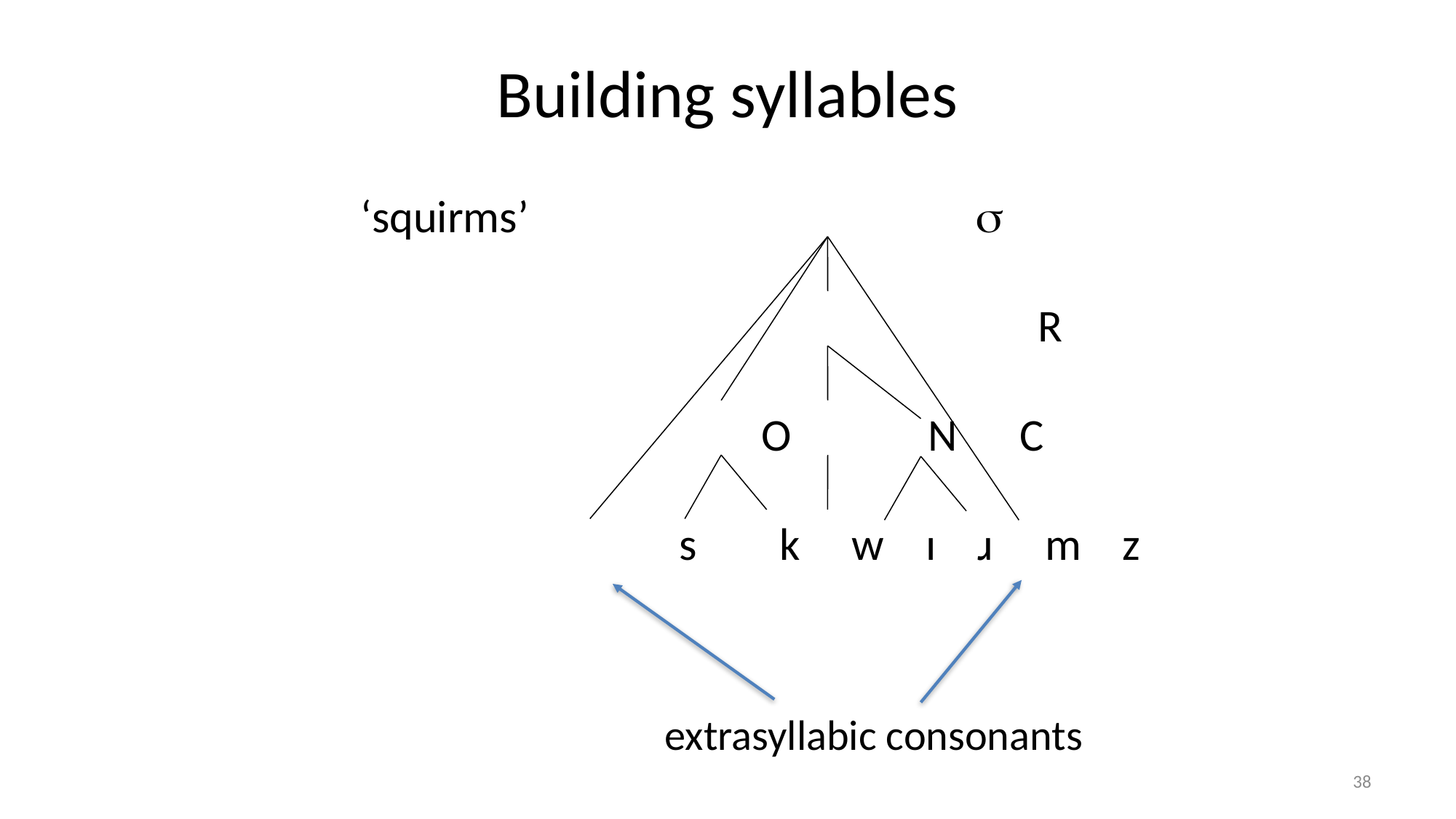

# Building syllables

‘squirms’				σ	σ

				      		      R

		       O	           O	      N      C  N

		 	   s        k     w    ɪ    ɹ     m    z

extrasyllabic consonants
38